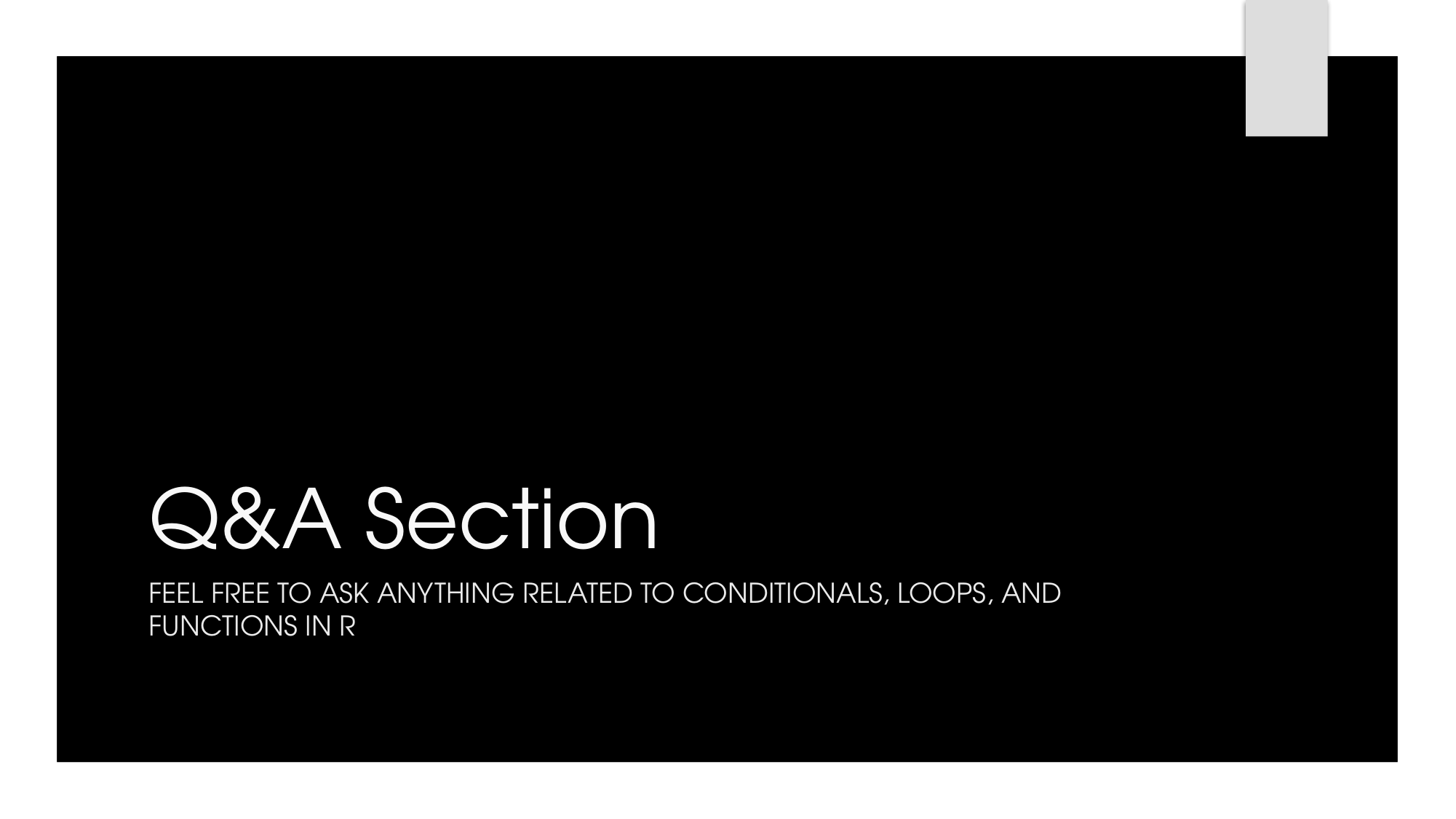

# Q&A Section
Feel free to ask anything related to conditionals, loops, and functions in r